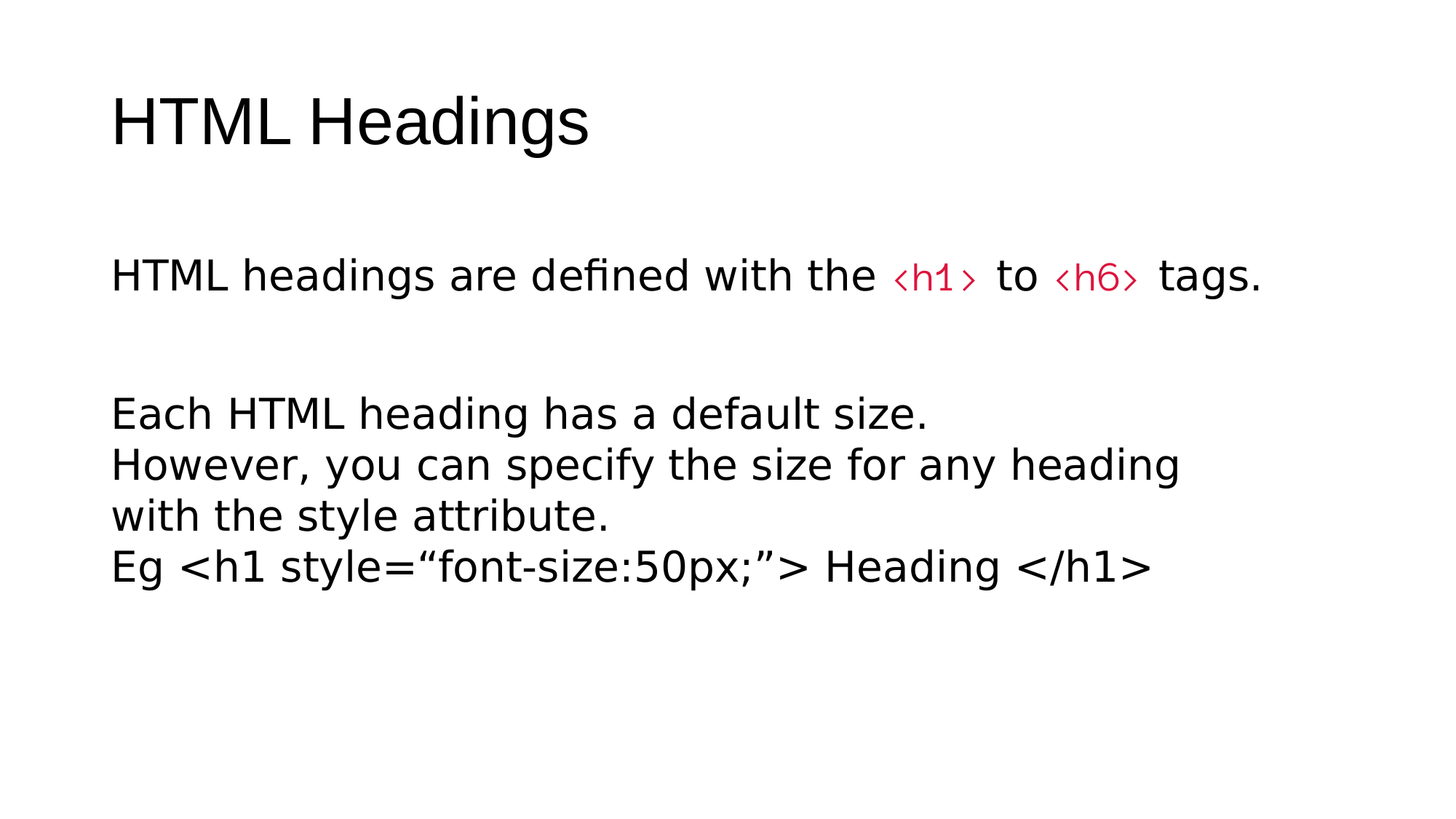

# HTML Headings
HTML headings are defined with the <h1> to <h6> tags.

Each HTML heading has a default size.
However, you can specify the size for any heading
with the style attribute.
Eg <h1 style=“font-size:50px;”> Heading </h1>